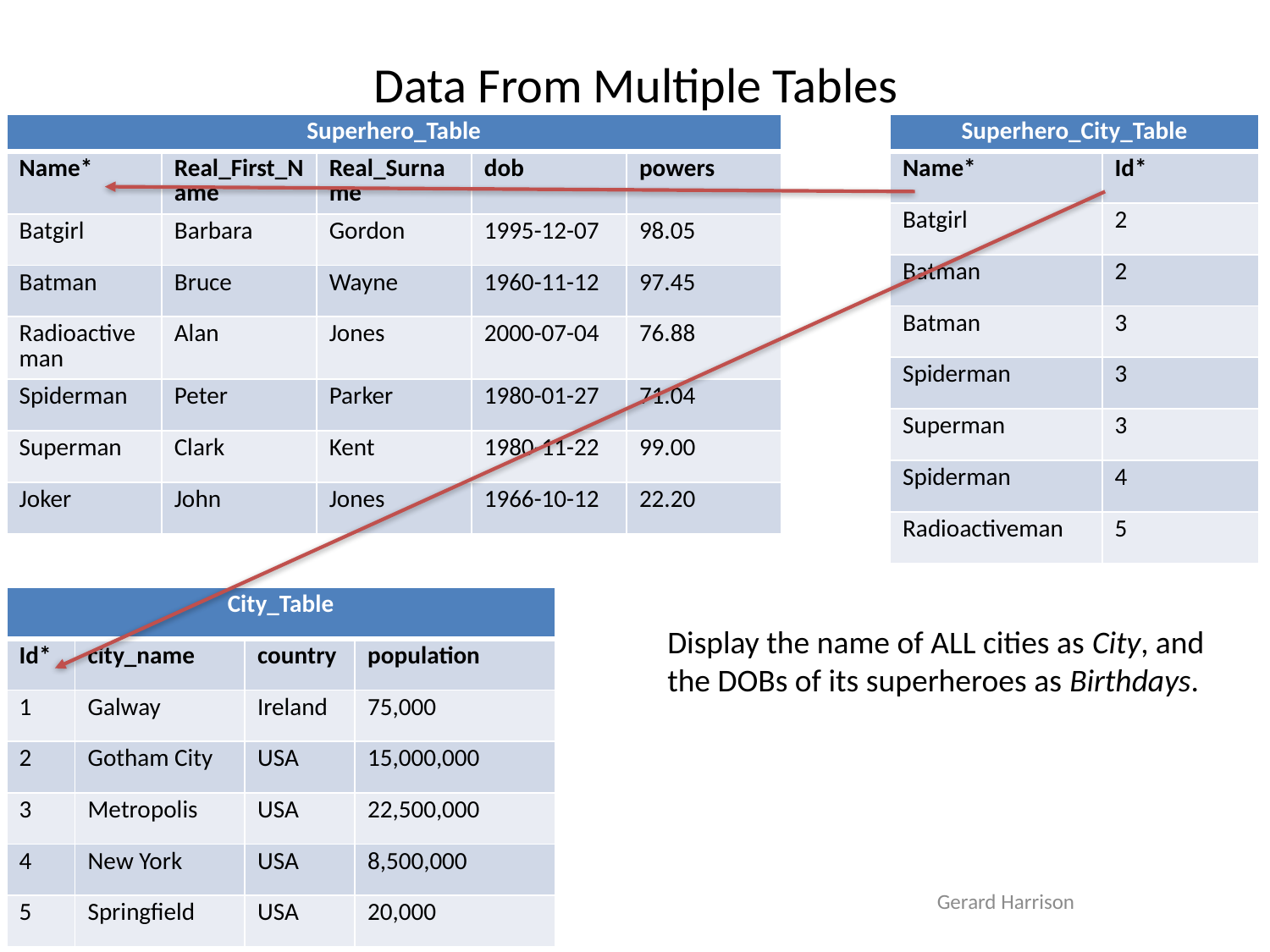

# Data From Multiple Tables
| Superhero\_Table |  |  |  |  |
| --- | --- | --- | --- | --- |
| Name\* | Real\_First\_Name | Real\_Surname | dob | powers |
| Batgirl | Barbara | Gordon | 1995-12-07 | 98.05 |
| Batman | Bruce | Wayne | 1960-11-12 | 97.45 |
| Radioactiveman | Alan | Jones | 2000-07-04 | 76.88 |
| Spiderman | Peter | Parker | 1980-01-27 | 71.04 |
| Superman | Clark | Kent | 1980-11-22 | 99.00 |
| Joker | John | Jones | 1966-10-12 | 22.20 |
| Superhero\_City\_Table |  |
| --- | --- |
| Name\* | Id\* |
| Batgirl | 2 |
| Batman | 2 |
| Batman | 3 |
| Spiderman | 3 |
| Superman | 3 |
| Spiderman | 4 |
| Radioactiveman | 5 |
| City\_Table |  |  |  |
| --- | --- | --- | --- |
| Id\* | city\_name | country | population |
| 1 | Galway | Ireland | 75,000 |
| 2 | Gotham City | USA | 15,000,000 |
| 3 | Metropolis | USA | 22,500,000 |
| 4 | New York | USA | 8,500,000 |
| 5 | Springfield | USA | 20,000 |
Display the name of ALL cities as City, and the DOBs of its superheroes as Birthdays.
Gerard Harrison
10